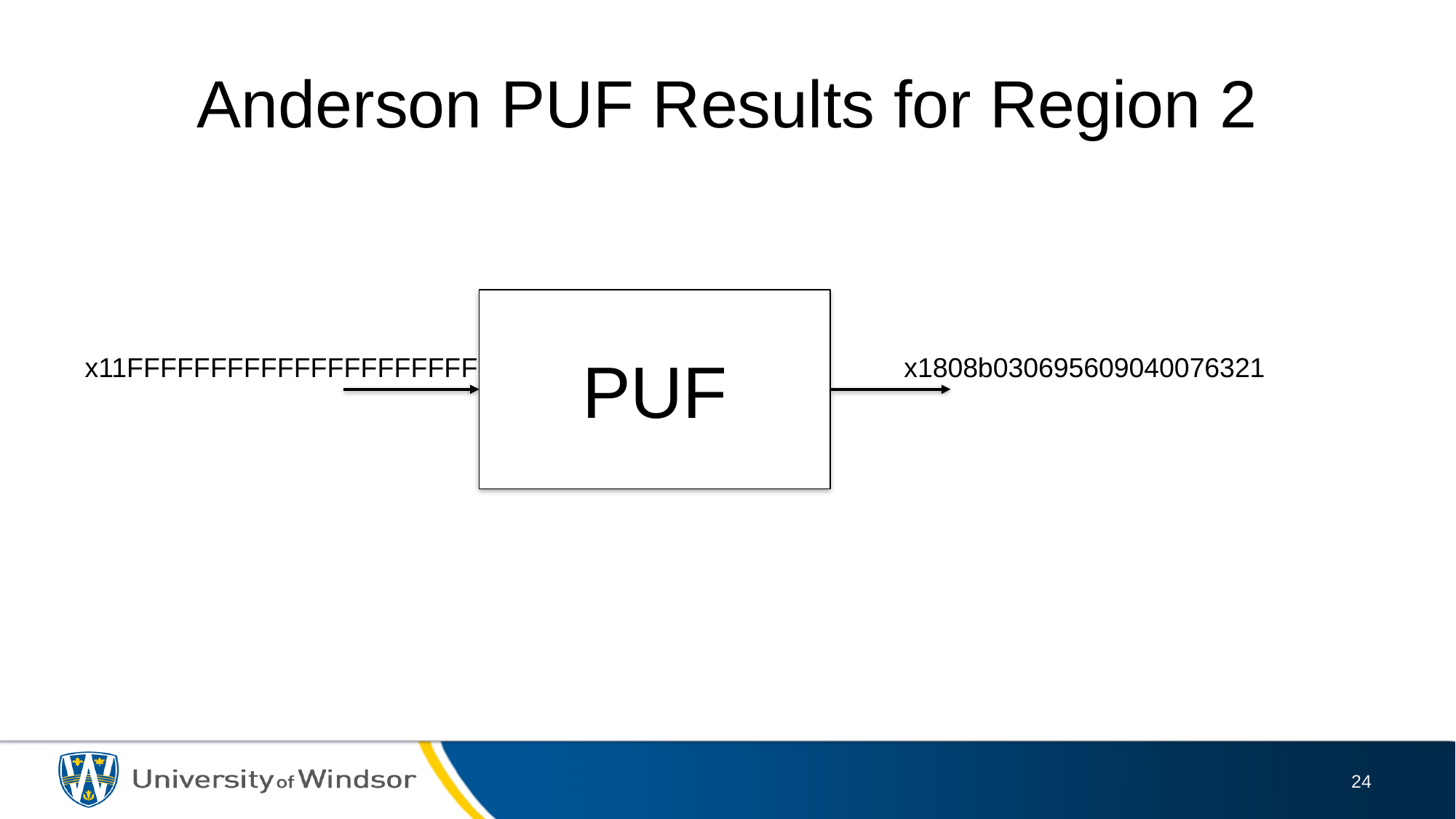

# Anderson PUF Results for Region 2
PUF
x11FFFFFFFFFFFFFFFFFFFFF
x1808b030695609040076321
24